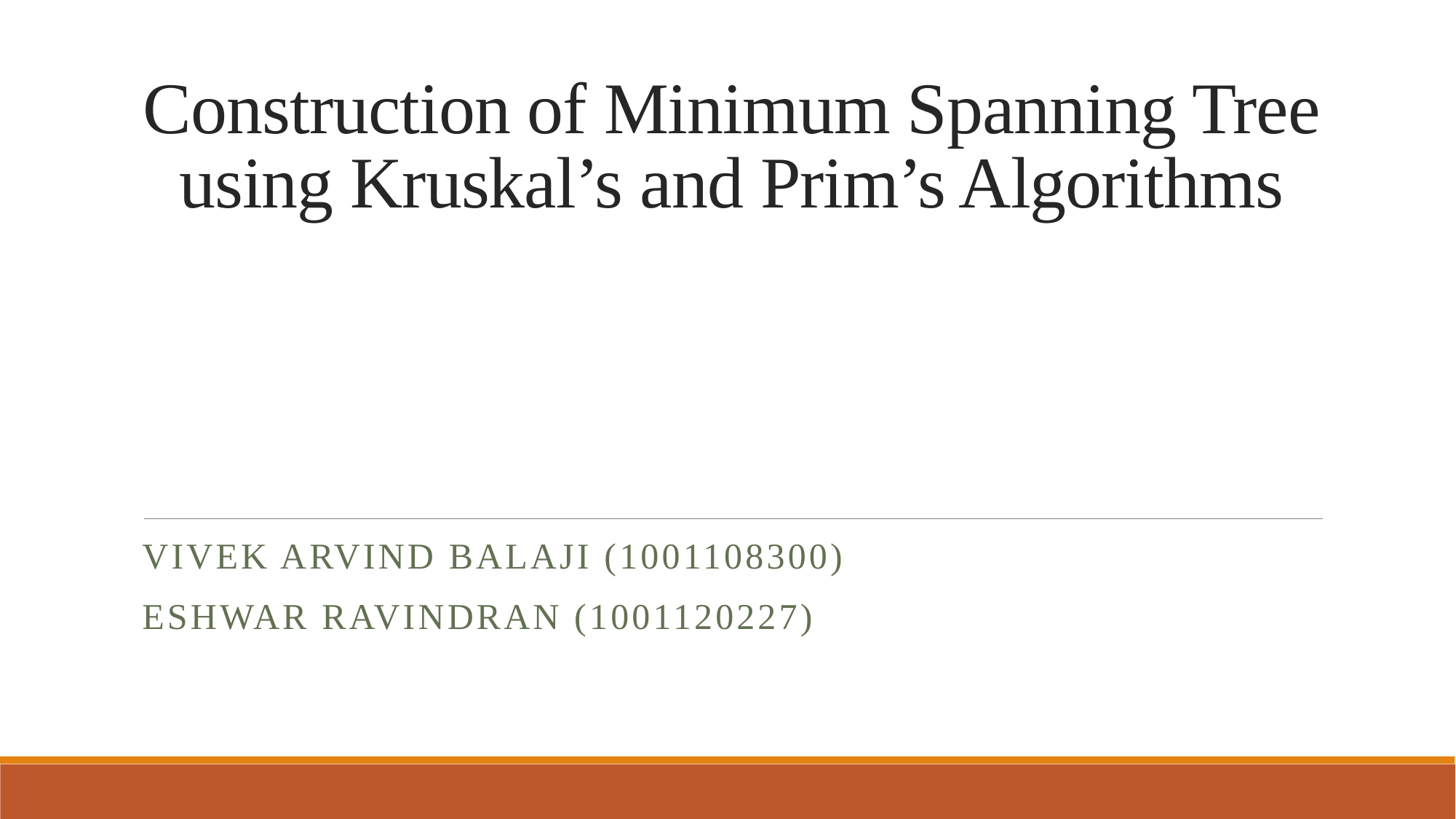

# Construction of Minimum Spanning Tree using Kruskal’s and Prim’s Algorithms
Vivek arvind balaji (1001108300)
Eshwar ravindran (1001120227)